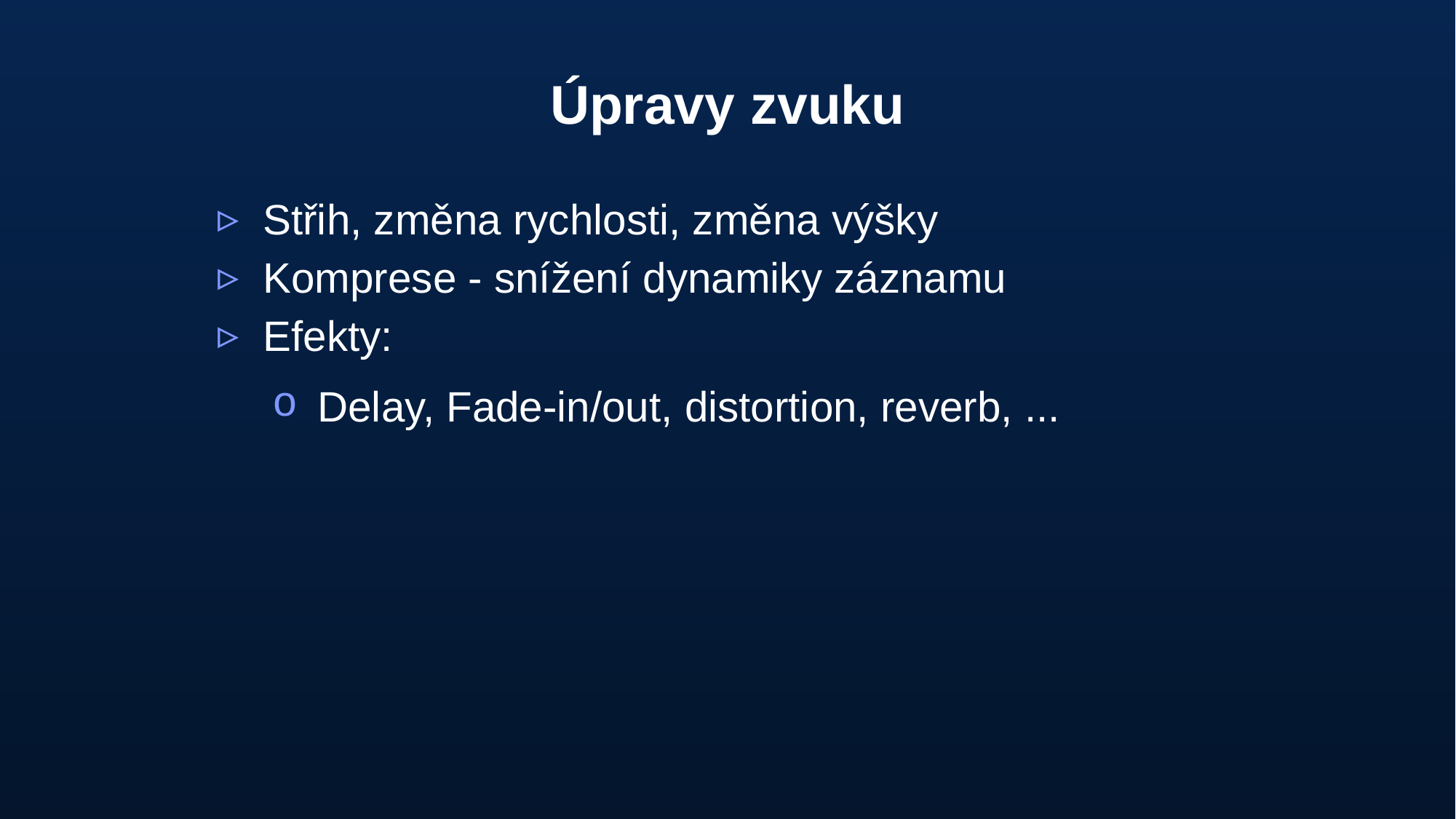

# Úpravy zvuku
Střih, změna rychlosti, změna výšky
Komprese - snížení dynamiky záznamu
Efekty:
Delay, Fade-in/out, distortion, reverb, ...